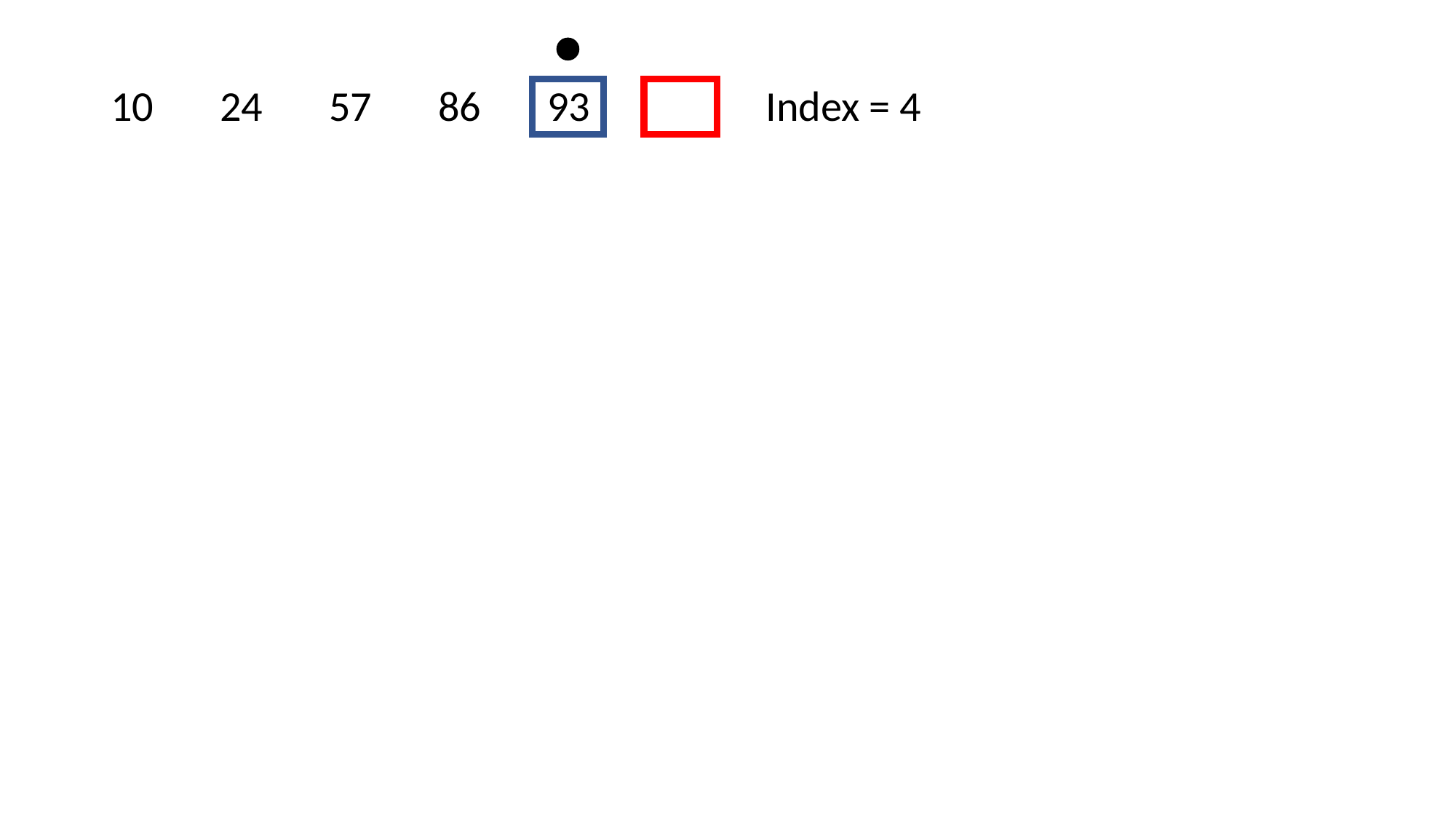

10	24	57	86	93		Index = 4